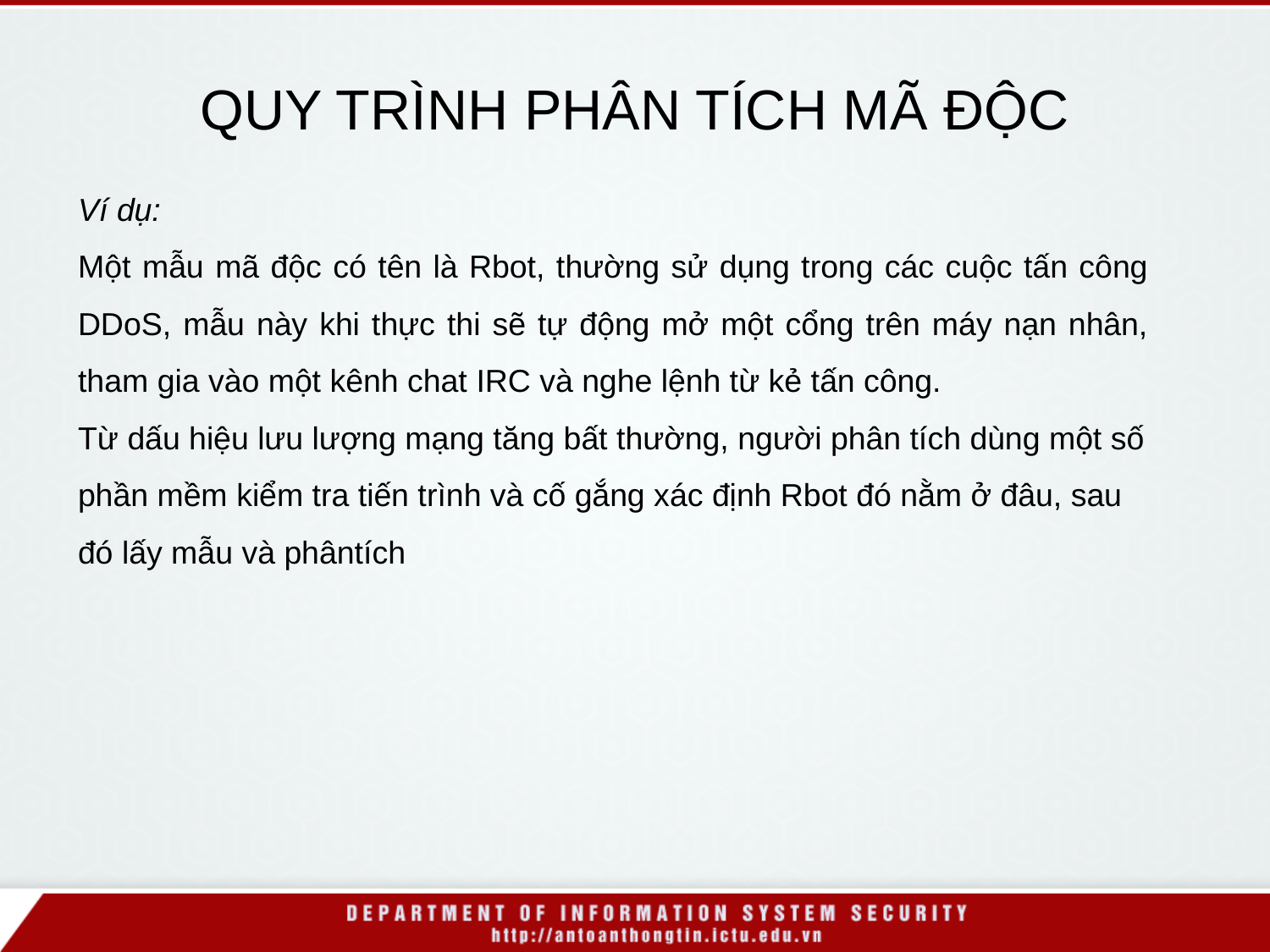

QUY TRÌNH PHÂN TÍCH MÃ ĐỘC
Ví dụ:
Một mẫu mã độc có tên là Rbot, thường sử dụng trong các cuộc tấn công DDoS, mẫu này khi thực thi sẽ tự động mở một cổng trên máy nạn nhân, tham gia vào một kênh chat IRC và nghe lệnh từ kẻ tấn công.
Từ dấu hiệu lưu lượng mạng tăng bất thường, người phân tích dùng một số phần mềm kiểm tra tiến trình và cố gắng xác định Rbot đó nằm ở đâu, sau đó lấy mẫu và phântích